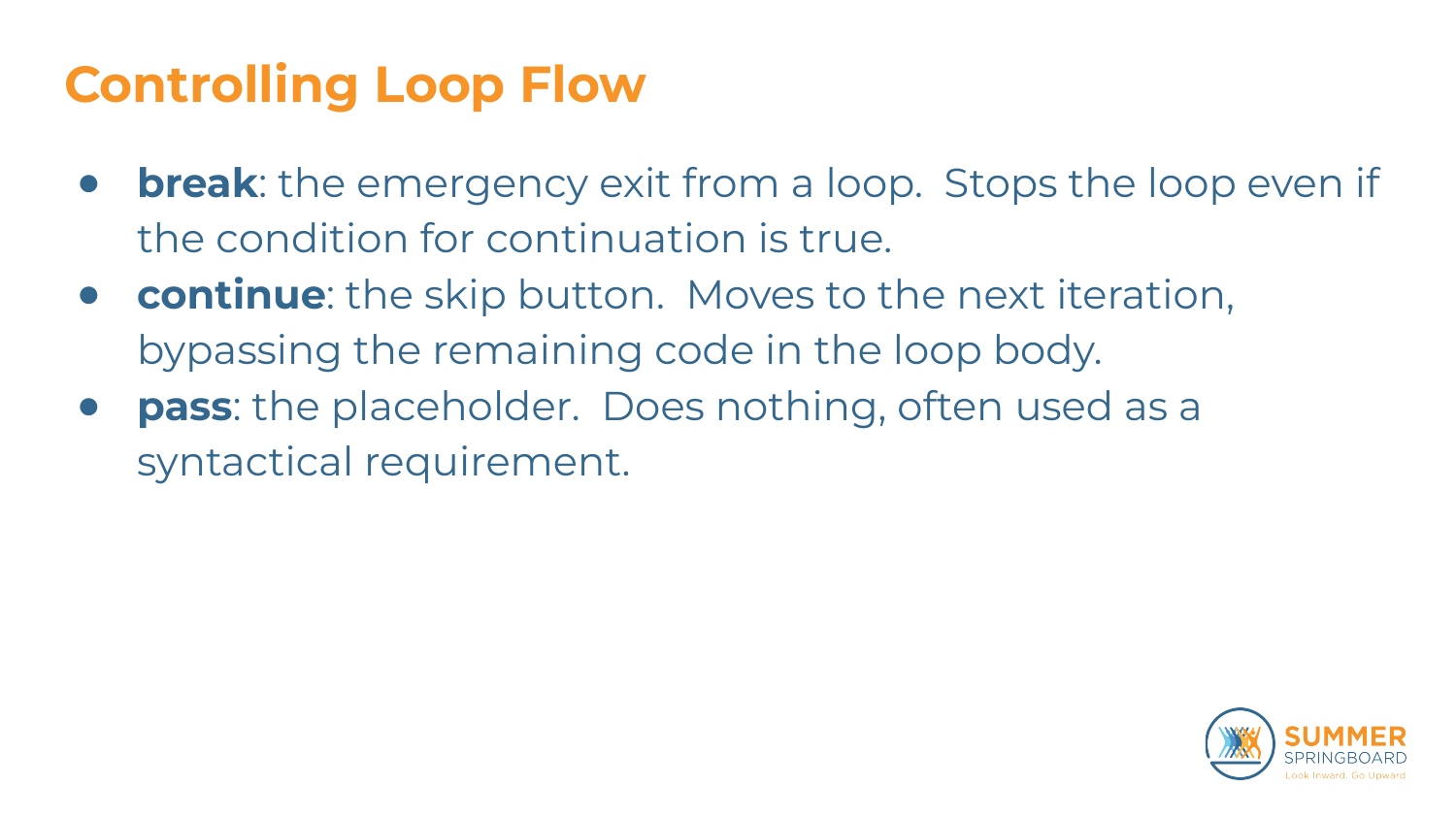

# Controlling Loop Flow
break: the emergency exit from a loop.  Stops the loop even if the condition for continuation is true.
continue: the skip button.  Moves to the next iteration, bypassing the remaining code in the loop body.
pass: the placeholder.  Does nothing, often used as a syntactical requirement.